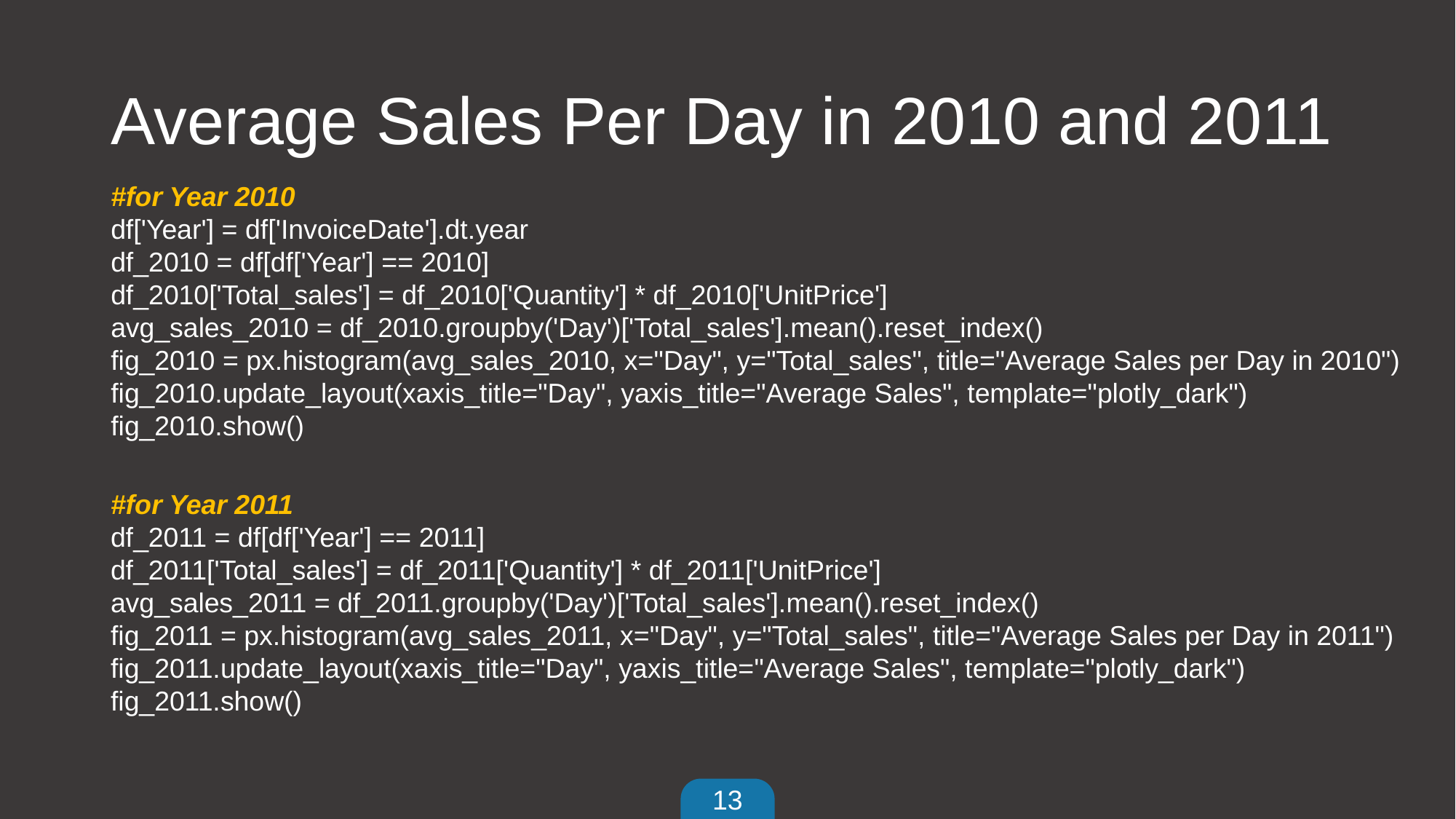

# Average Sales Per Day in 2010 and 2011
#for Year 2010
df['Year'] = df['InvoiceDate'].dt.year
df_2010 = df[df['Year'] == 2010]
df_2010['Total_sales'] = df_2010['Quantity'] * df_2010['UnitPrice']
avg_sales_2010 = df_2010.groupby('Day')['Total_sales'].mean().reset_index()
fig_2010 = px.histogram(avg_sales_2010, x="Day", y="Total_sales", title="Average Sales per Day in 2010")
fig_2010.update_layout(xaxis_title="Day", yaxis_title="Average Sales", template="plotly_dark")
fig_2010.show()

#for Year 2011
df_2011 = df[df['Year'] == 2011]
df_2011['Total_sales'] = df_2011['Quantity'] * df_2011['UnitPrice']
avg_sales_2011 = df_2011.groupby('Day')['Total_sales'].mean().reset_index()
fig_2011 = px.histogram(avg_sales_2011, x="Day", y="Total_sales", title="Average Sales per Day in 2011")
fig_2011.update_layout(xaxis_title="Day", yaxis_title="Average Sales", template="plotly_dark")
fig_2011.show()